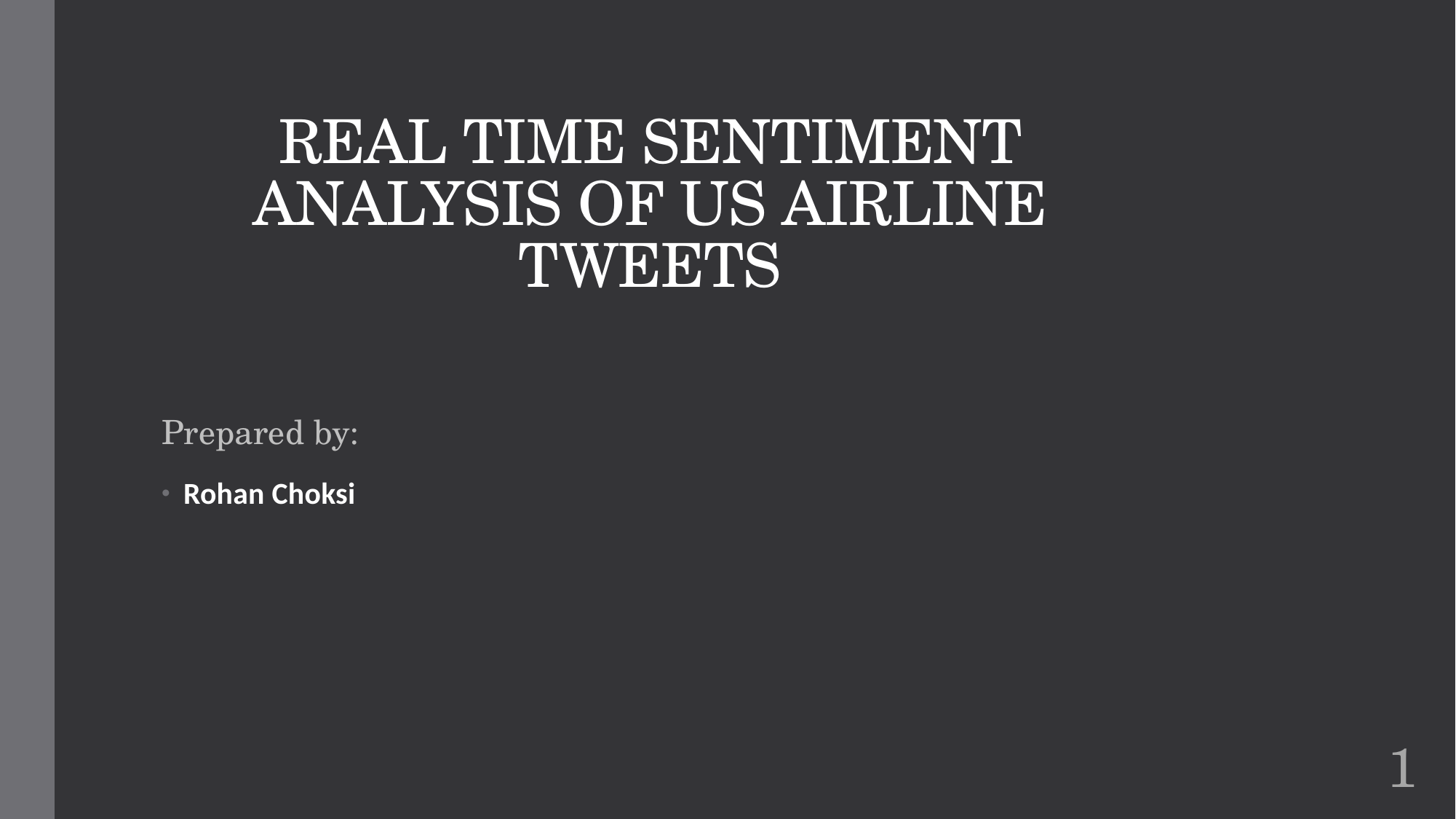

# REAL TIME SENTIMENT ANALYSIS OF US AIRLINE TWEETS
Prepared by:
Rohan Choksi

1